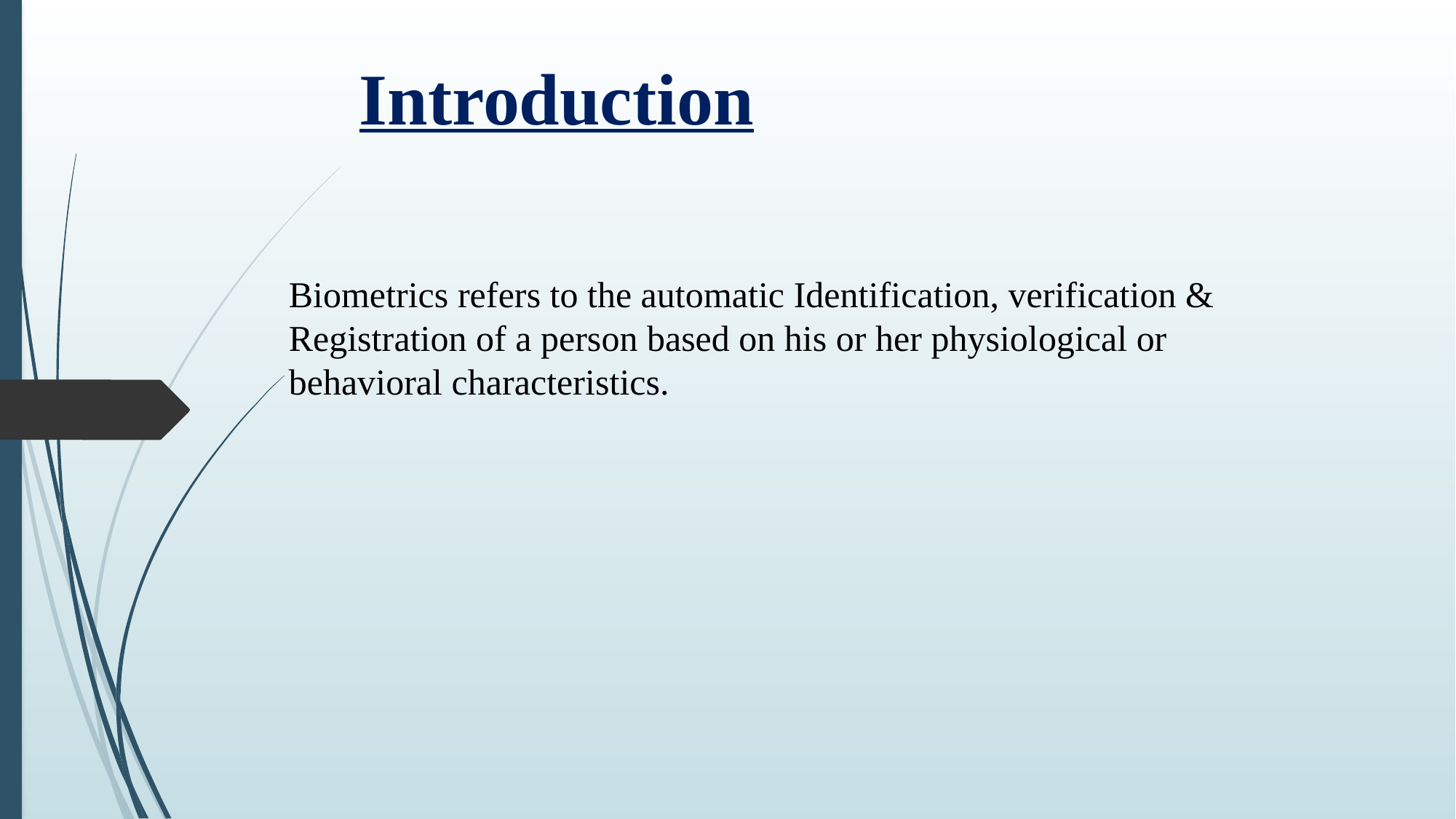

# Introduction
Biometrics refers to the automatic Identification, verification & Registration of a person based on his or her physiological or behavioral characteristics.